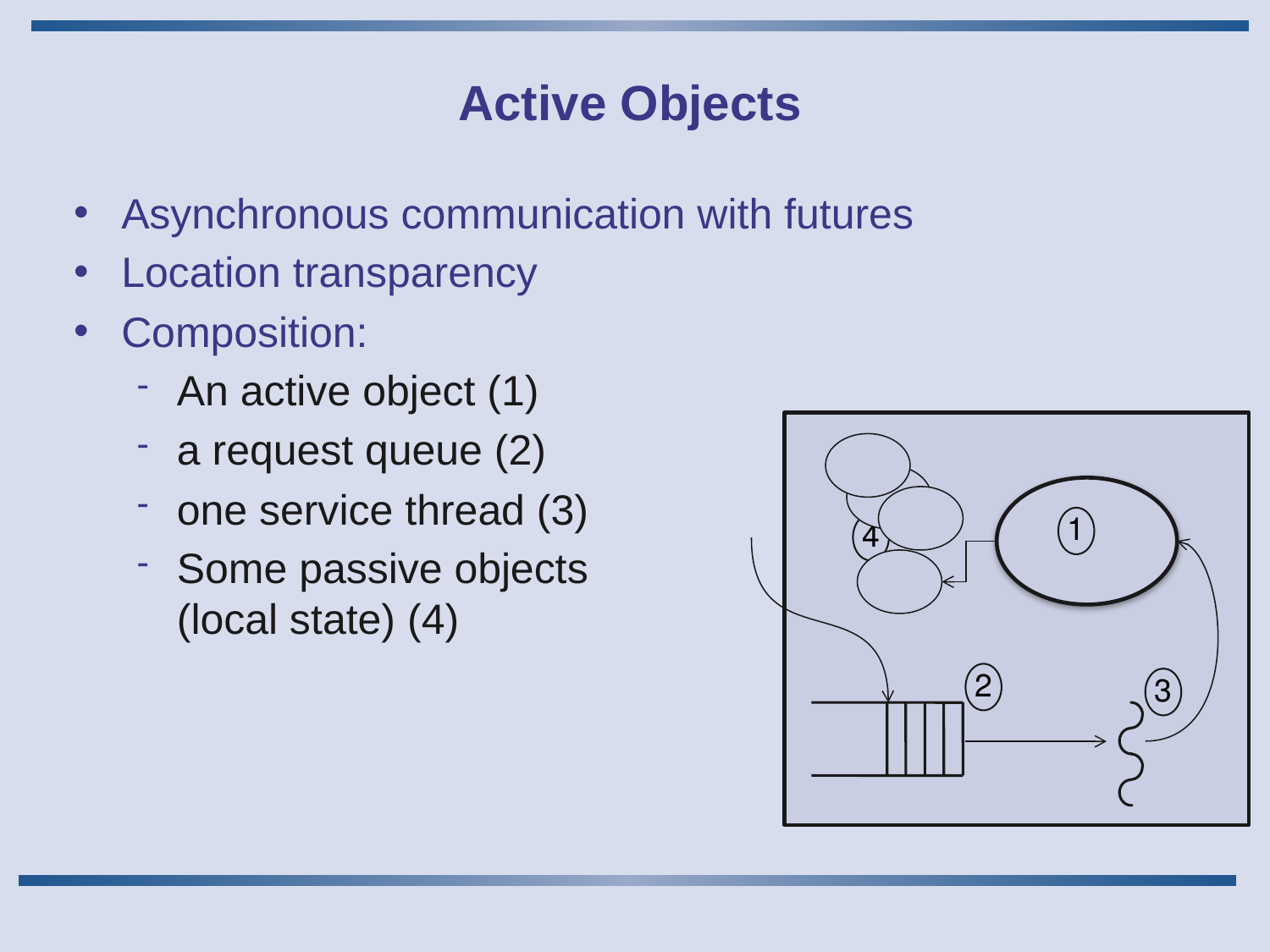

# Active Objects
Asynchronous communication with futures
Location transparency
Composition:
An active object (1)
a request queue (2)
one service thread (3)
Some passive objects
(local state) (4)

1
4
2
3